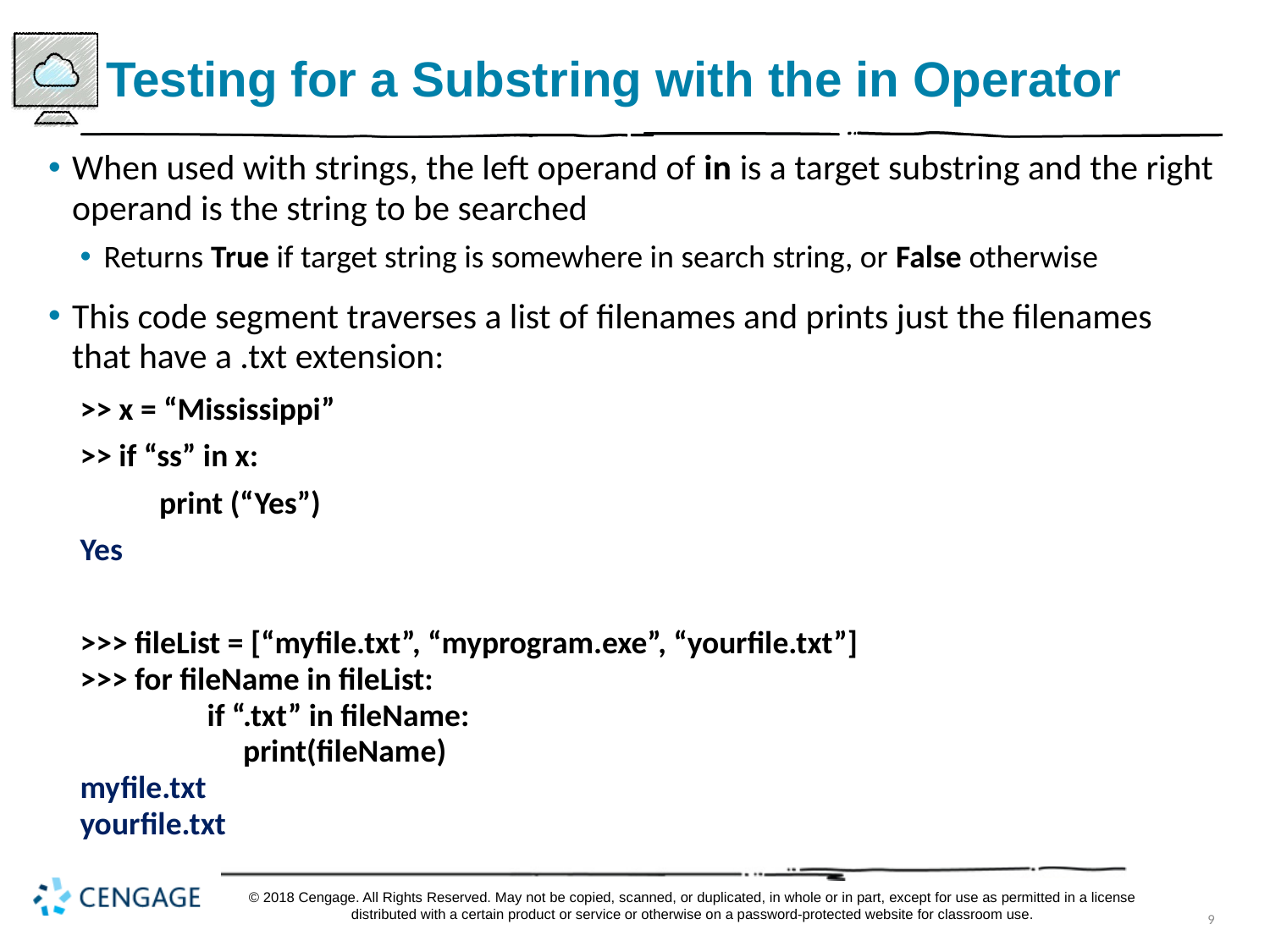

# Testing for a Substring with the in Operator
When used with strings, the left operand of in is a target substring and the right operand is the string to be searched
Returns True if target string is somewhere in search string, or False otherwise
This code segment traverses a list of filenames and prints just the filenames that have a .txt extension:
>> x = “Mississippi”
>> if “ss” in x:
           print (“Yes”)
Yes

>>> fileList = [“myfile.txt”, “myprogram.exe”, “yourfile.txt”]
>>> for fileName in fileList:
	if “.txt” in fileName:
	     print(fileName)
my file.txt
your file.txt
© 2018 Cengage. All Rights Reserved. May not be copied, scanned, or duplicated, in whole or in part, except for use as permitted in a license distributed with a certain product or service or otherwise on a password-protected website for classroom use.